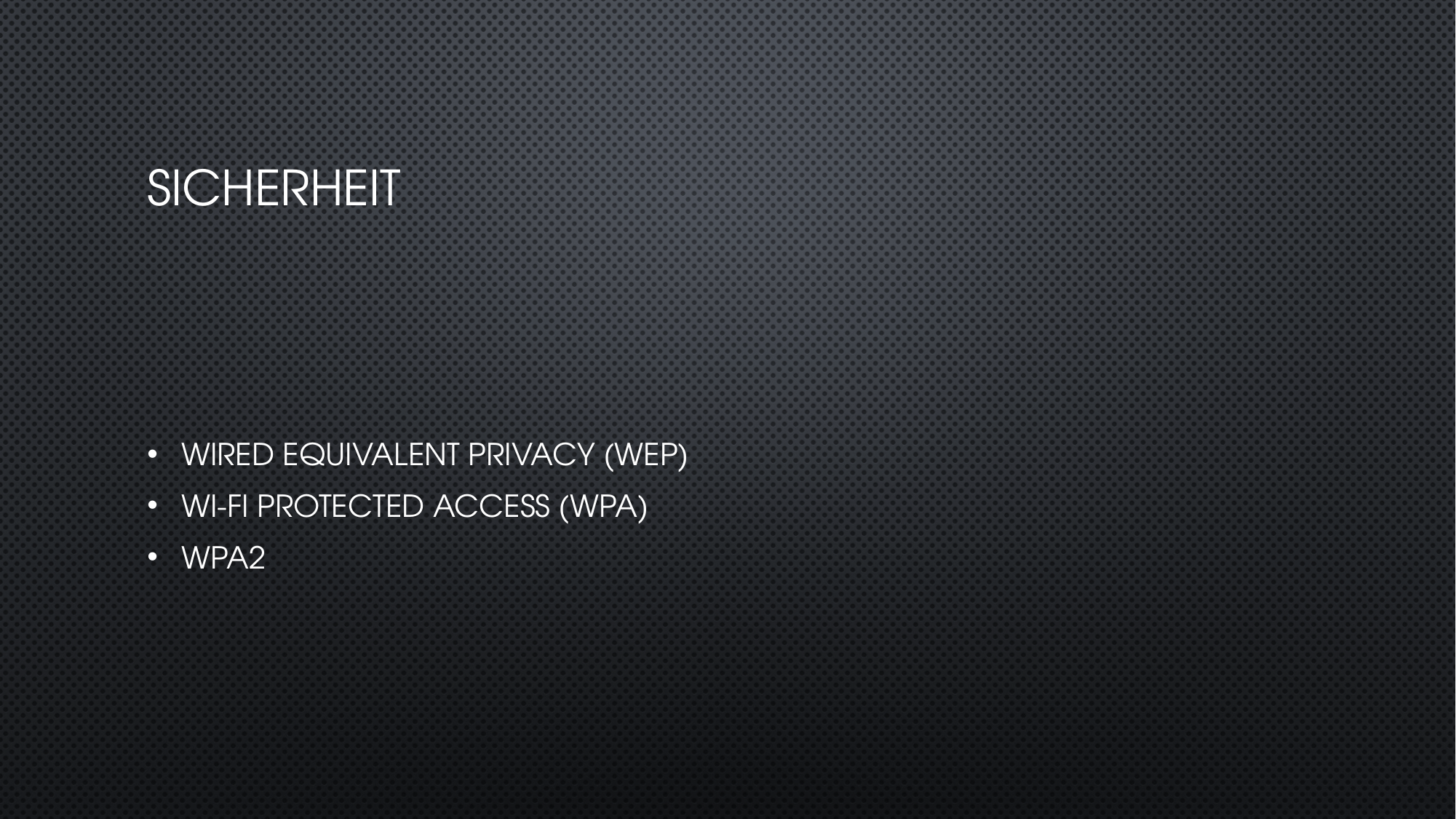

# Sicherheit
Wired Equivalent Privacy (WEP)
Wi-Fi Protected Access (WPA)
WPA2